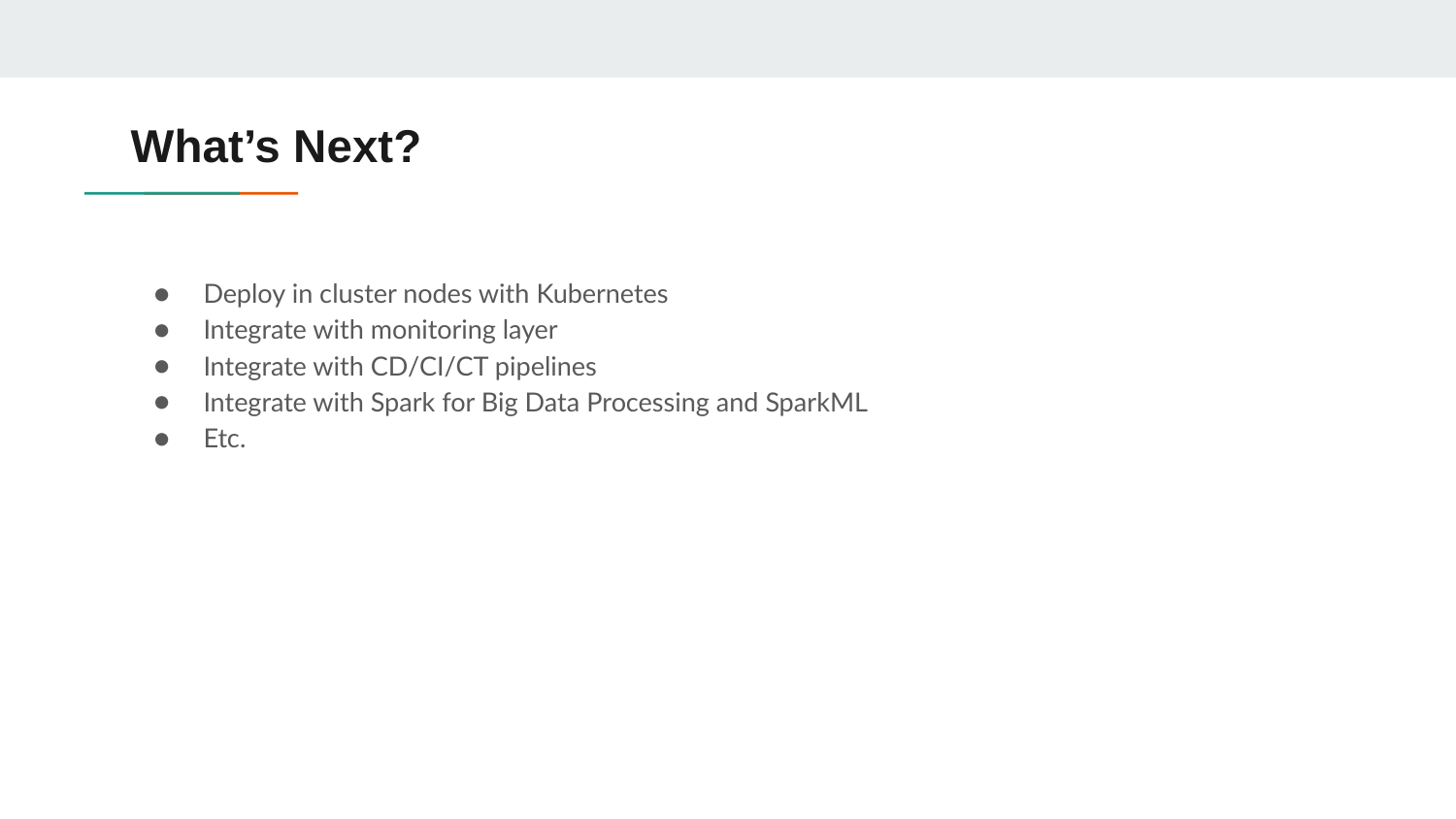

# What’s Next?
Deploy in cluster nodes with Kubernetes
Integrate with monitoring layer
Integrate with CD/CI/CT pipelines
Integrate with Spark for Big Data Processing and SparkML
Etc.